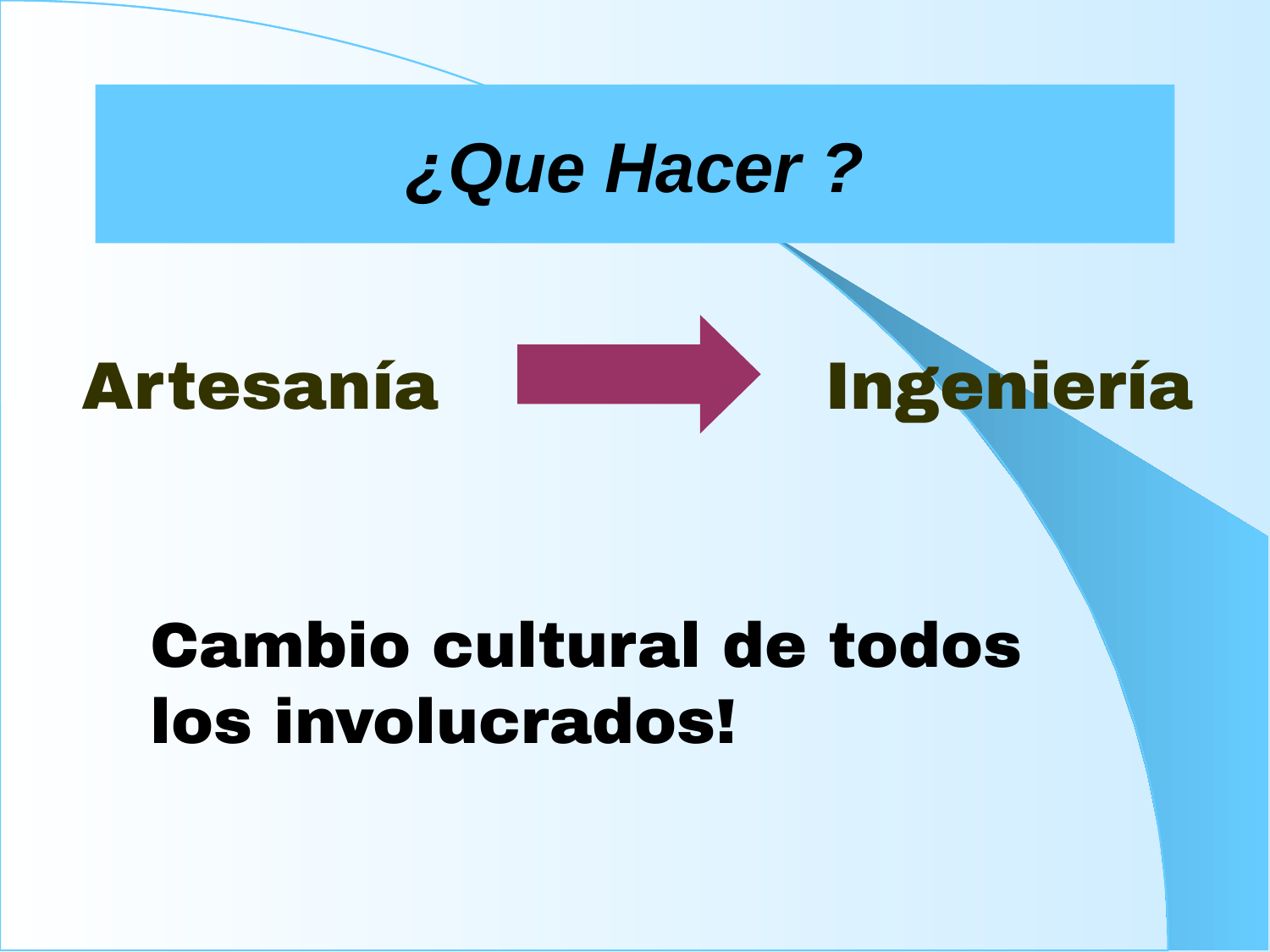

# ¿Que Hacer ?

Ingeniería
Artesanía
Cambio cultural de todos los involucrados!